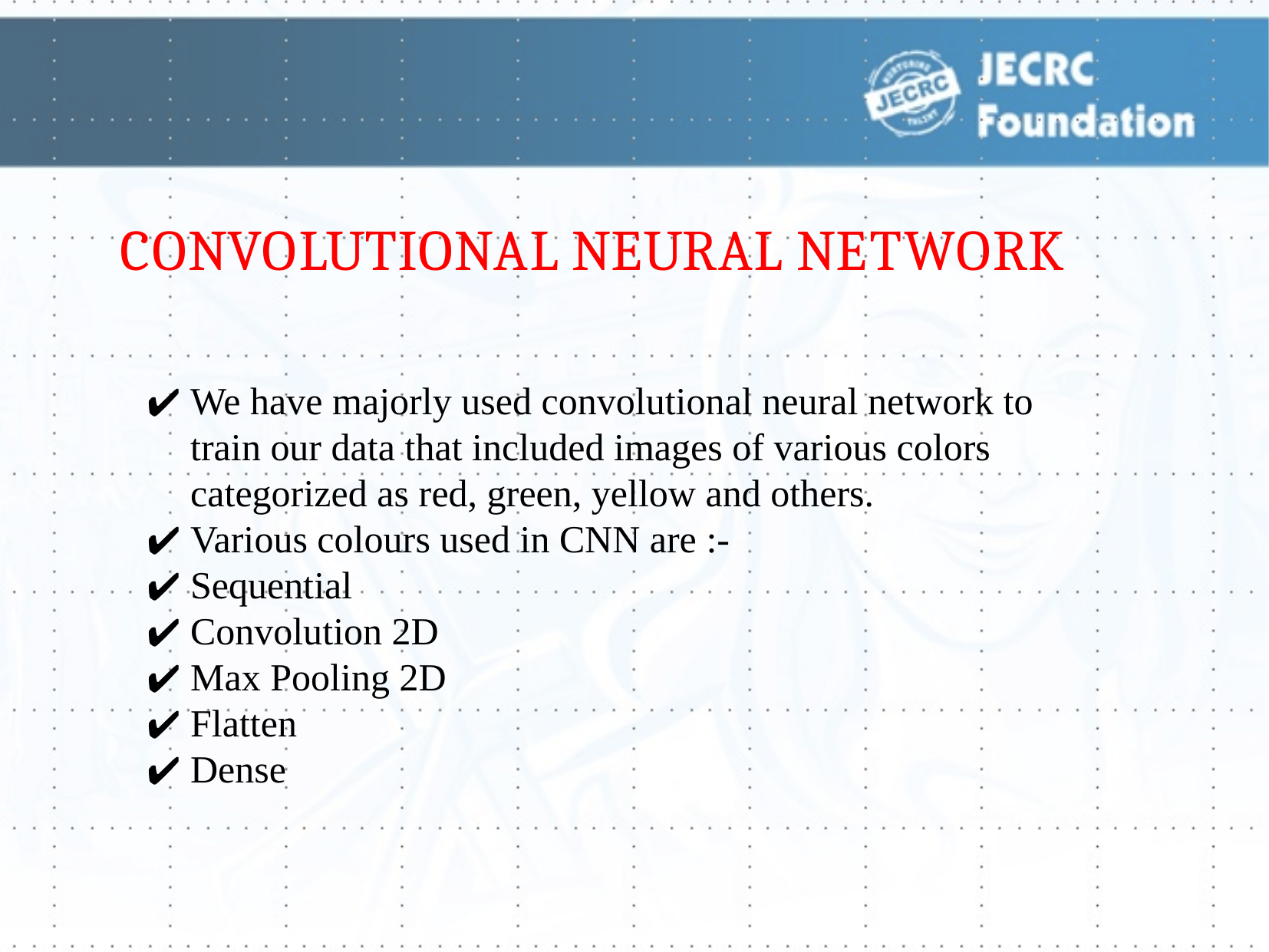

CONVOLUTIONAL NEURAL NETWORK
We have majorly used convolutional neural network to train our data that included images of various colors categorized as red, green, yellow and others.
Various colours used in CNN are :-
Sequential
Convolution 2D
Max Pooling 2D
Flatten
Dense